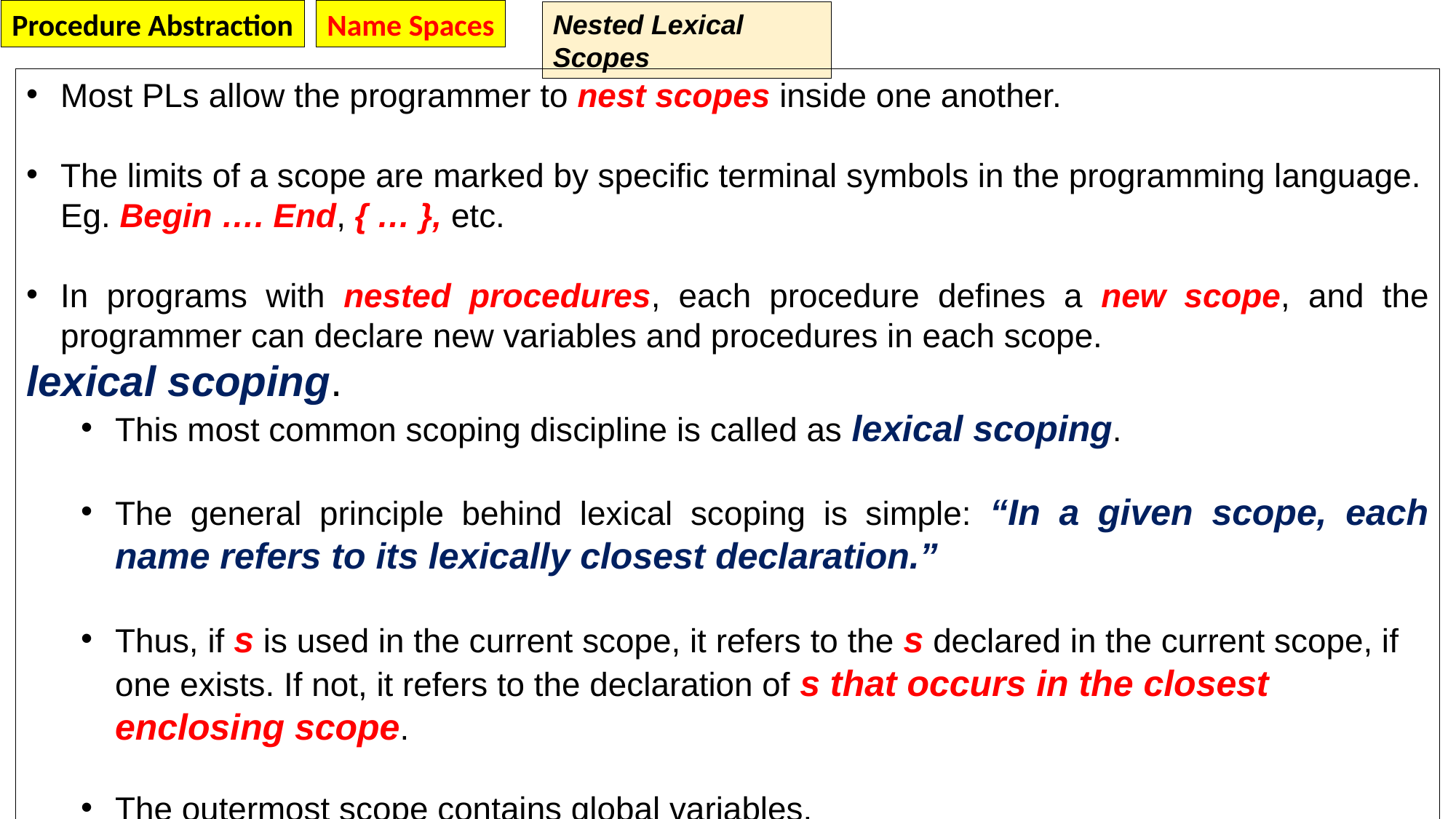

Procedure Abstraction
Name Spaces
Nested Lexical Scopes
Most PLs allow the programmer to nest scopes inside one another.

The limits of a scope are marked by specific terminal symbols in the programming language. Eg. Begin …. End, { … }, etc.

In programs with nested procedures, each procedure defines a new scope, and the programmer can declare new variables and procedures in each scope.
lexical scoping.
This most common scoping discipline is called as lexical scoping.

The general principle behind lexical scoping is simple: “In a given scope, each name refers to its lexically closest declaration.”

Thus, if s is used in the current scope, it refers to the s declared in the current scope, if one exists. If not, it refers to the declaration of s that occurs in the closest enclosing scope.

The outermost scope contains global variables.